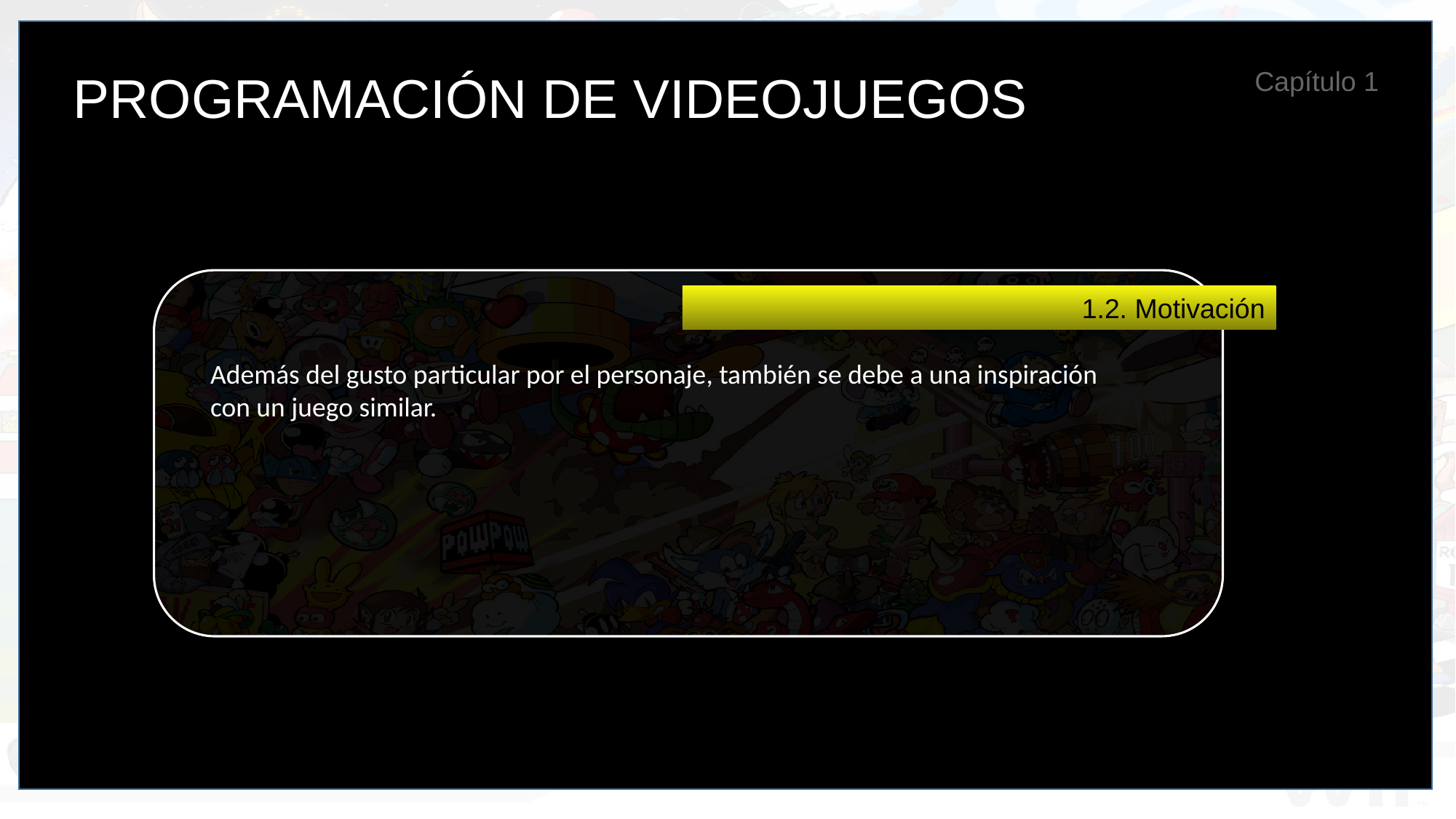

PROGRAMACIÓN DE VIDEOJUEGOS
Capítulo 1

1.2. Motivación
Además del gusto particular por el personaje, también se debe a una inspiración con un juego similar.